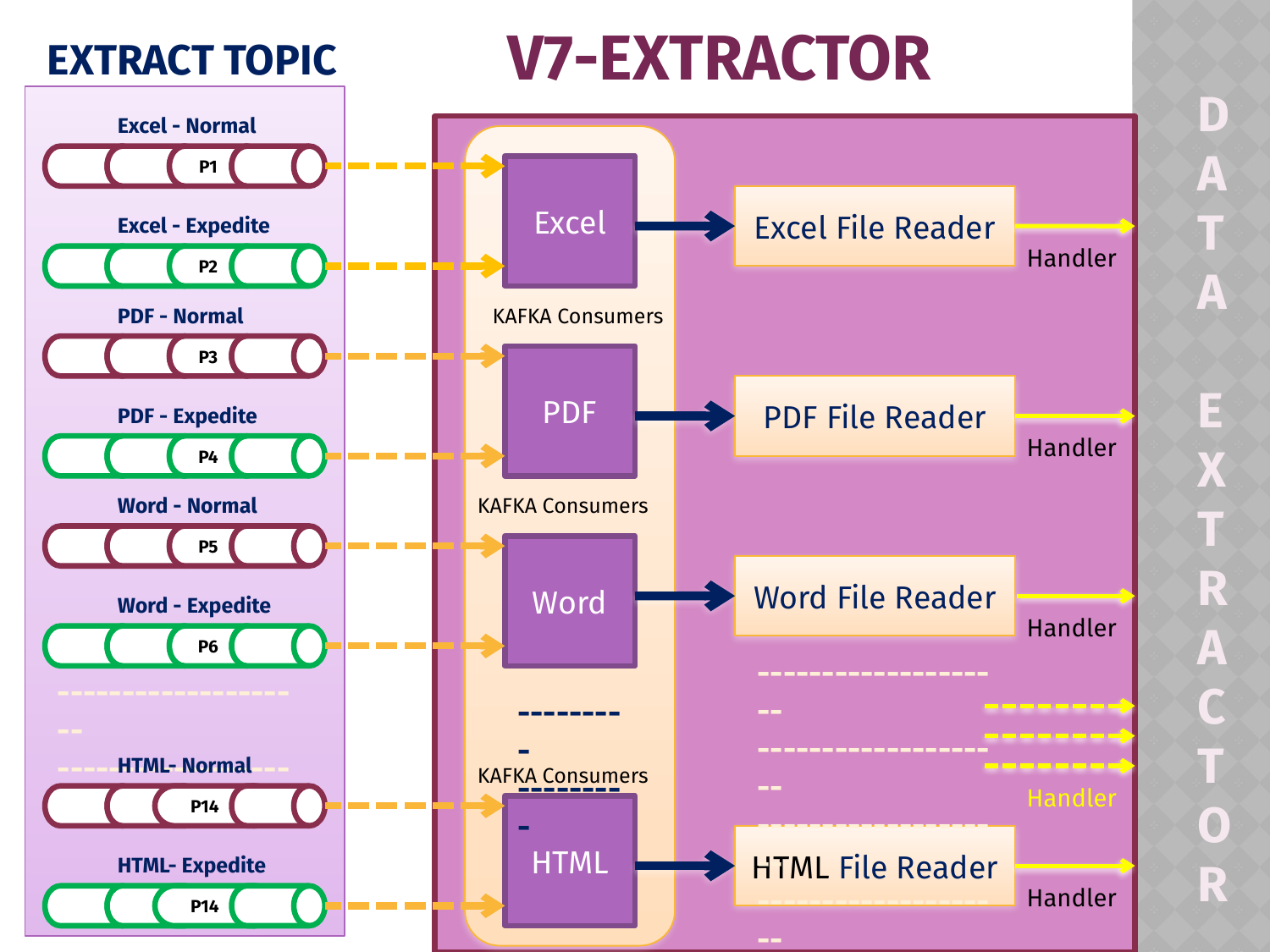

# V7-EXTRACTOR
EXTRACT TOPIC
D
A
T
A

E
X
T
R
A
C
T
O
R

Excel - Normal

P1

Excel - Expedite

P2

Excel
PDF
Word
HTML
Excel File Reader
Handler

PDF - Normal

P3

PDF - Expedite

P4

KAFKA Consumers
PDF File Reader
Handler
Word - Normal

P5

Word - Expedite

P6

KAFKA Consumers
Word File Reader
Handler
--------------------
--------------------
--------------------
--------------------
--------------------
--------------------
---------
---------
HTML- Normal

P14

HTML- Expedite

P14

KAFKA Consumers
Handler
HTML File Reader
Handler